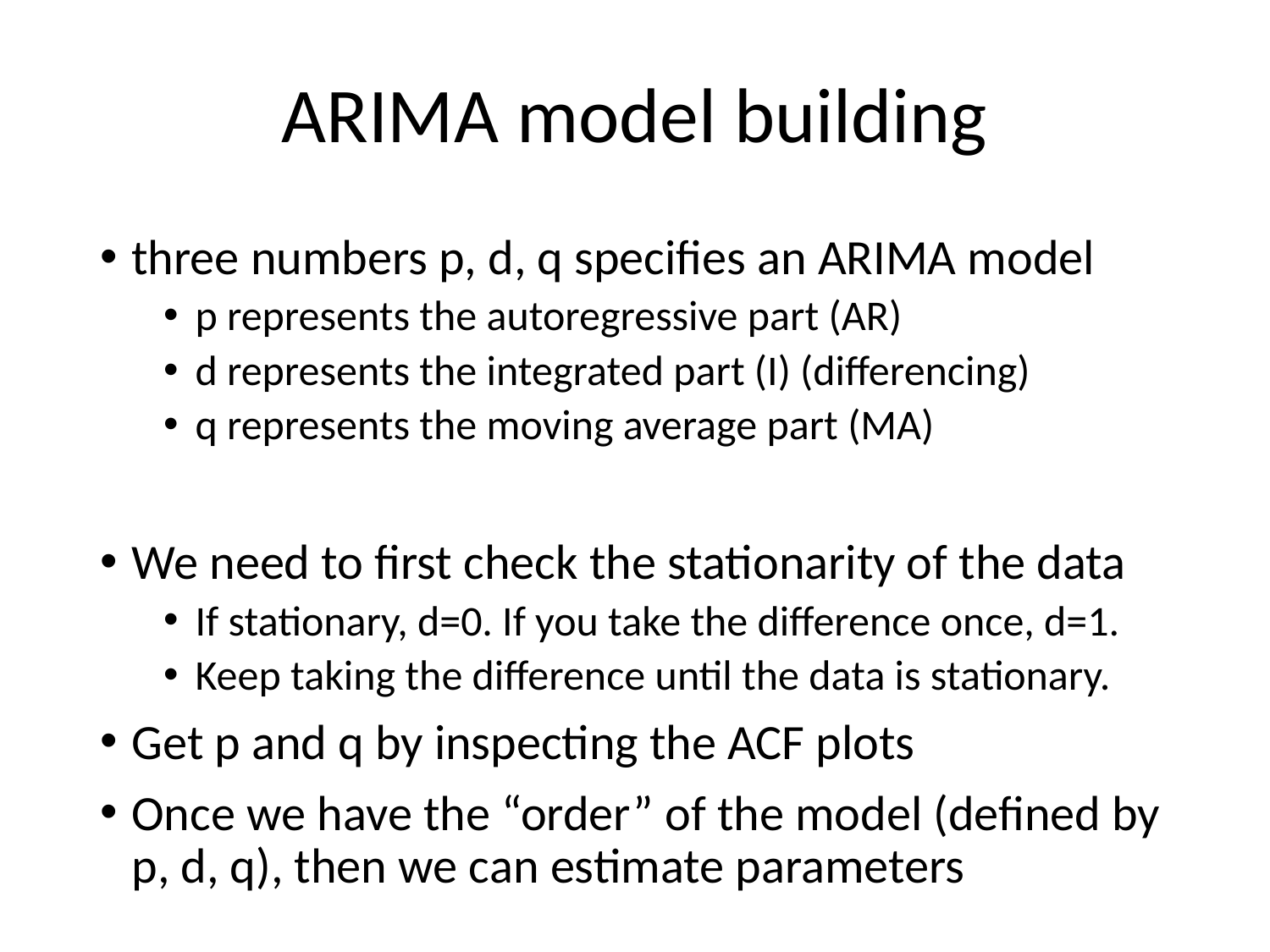

# ARIMA model building
three numbers p, d, q specifies an ARIMA model
p represents the autoregressive part (AR)
d represents the integrated part (I) (differencing)
q represents the moving average part (MA)

We need to first check the stationarity of the data
If stationary, d=0. If you take the difference once, d=1.
Keep taking the difference until the data is stationary.
Get p and q by inspecting the ACF plots
Once we have the “order” of the model (defined by p, d, q), then we can estimate parameters